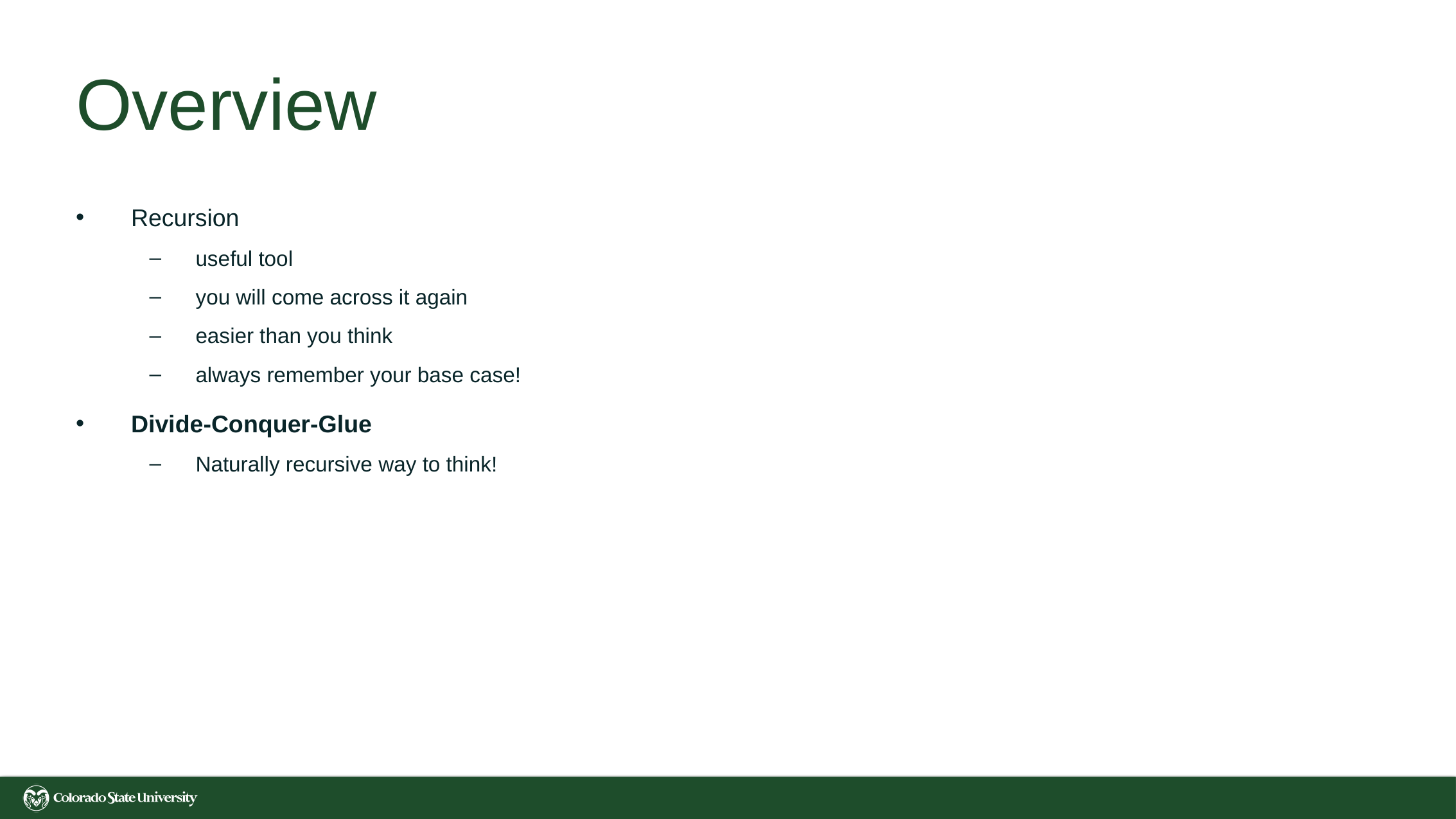

# Overview
Recursion
useful tool
you will come across it again
easier than you think
always remember your base case!
Divide-Conquer-Glue
Naturally recursive way to think!